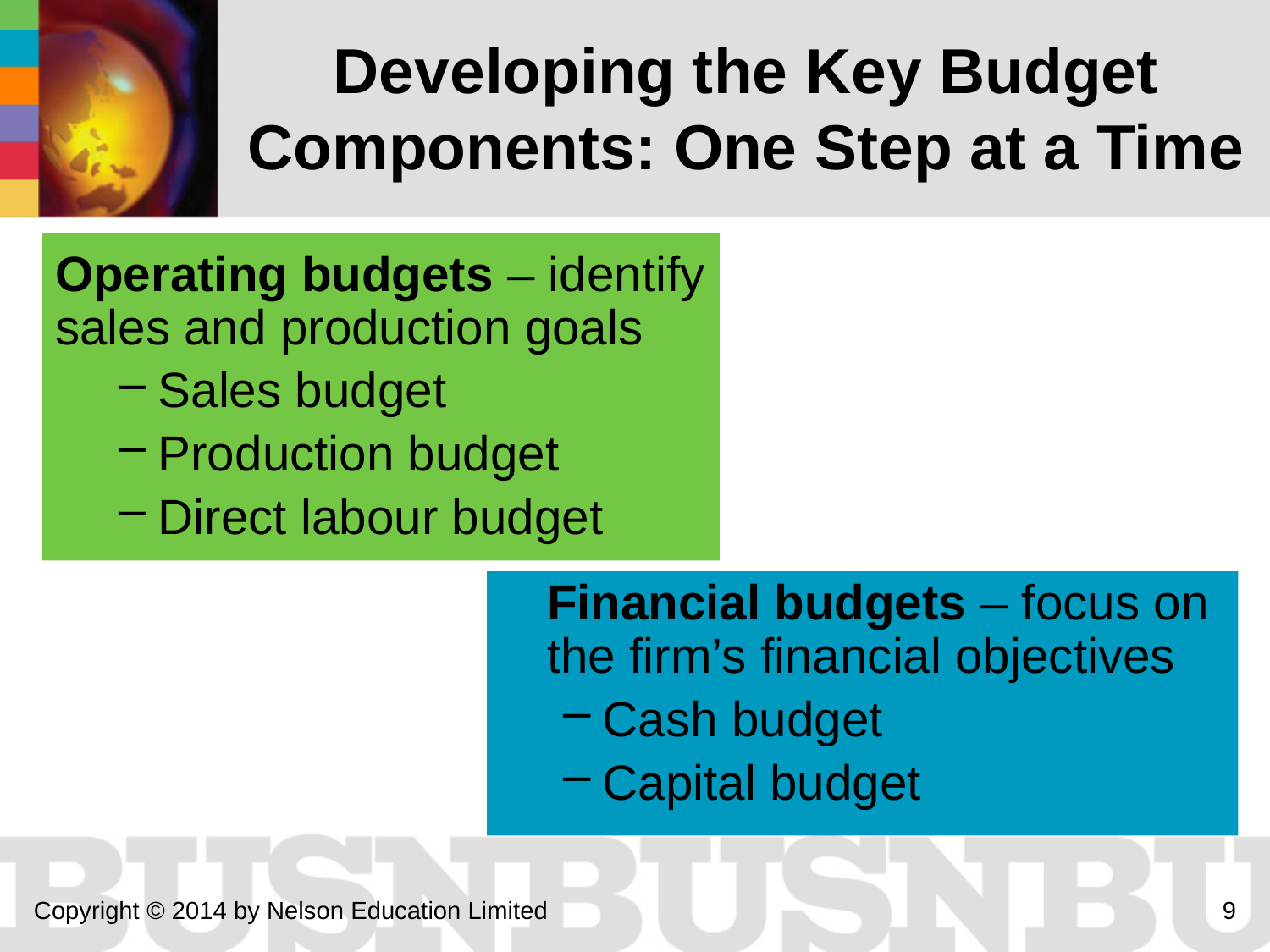

# Developing the Key Budget Components: One Step at a Time
Operating budgets – identify sales and production goals
Sales budget
Production budget
Direct labour budget
	Financial budgets – focus on the firm’s financial objectives
Cash budget
Capital budget
Copyright © 2014 by Nelson Education Limited
9